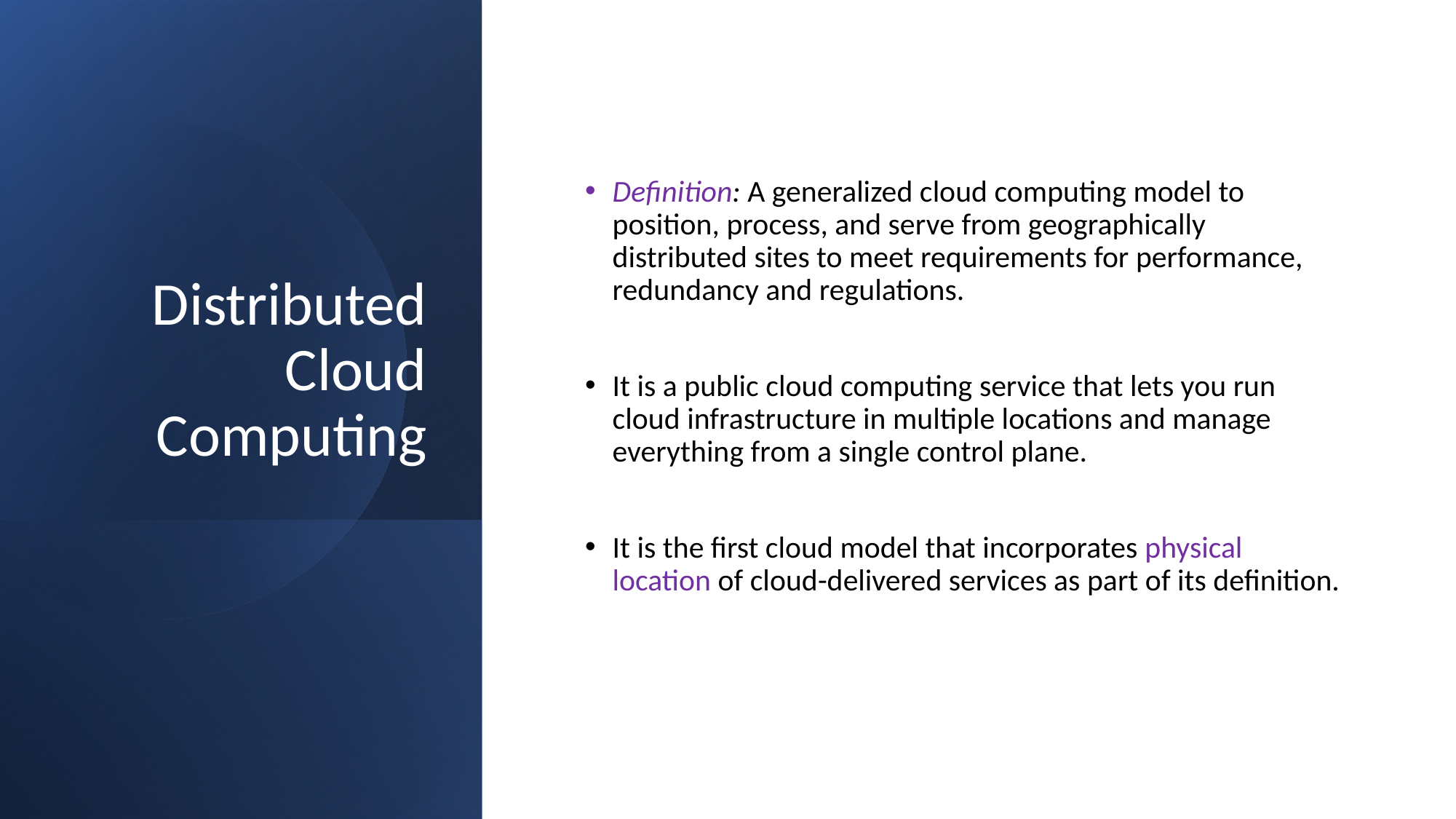

# Distributed Cloud Computing

Definition: A generalized cloud computing model to position, process, and serve from geographically distributed sites to meet requirements for performance, redundancy and regulations.

It is a public cloud computing service that lets you run cloud infrastructure in multiple locations and manage everything from a single control plane.

It is the first cloud model that incorporates physical location of cloud-delivered services as part of its definition.